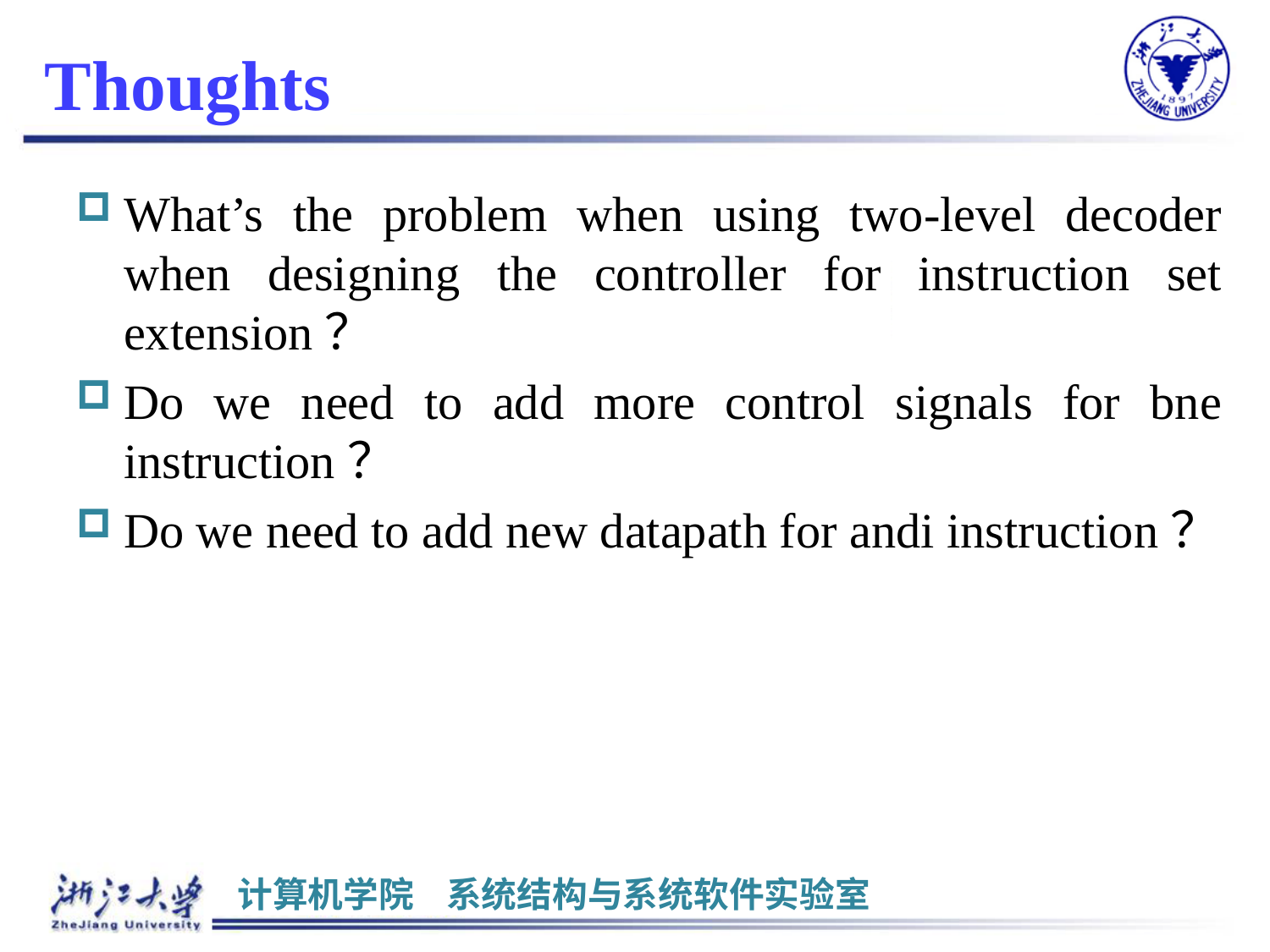

# Thoughts
What’s the problem when using two-level decoder when designing the controller for instruction set extension？
Do we need to add more control signals for bne instruction？
Do we need to add new datapath for andi instruction？